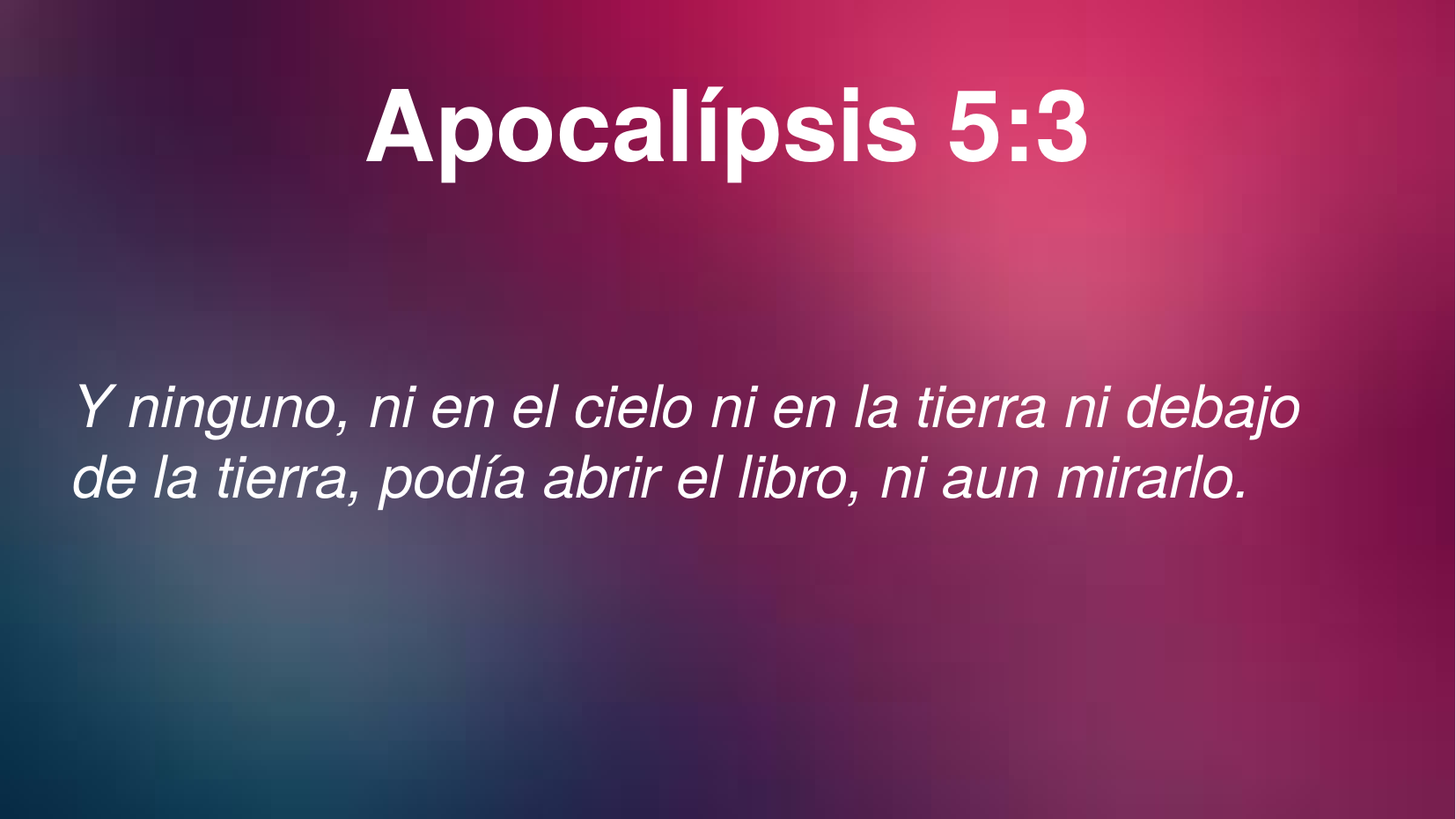

# Apocalípsis 5:3
Y ninguno, ni en el cielo ni en la tierra ni debajo de la tierra, podía abrir el libro, ni aun mirarlo.